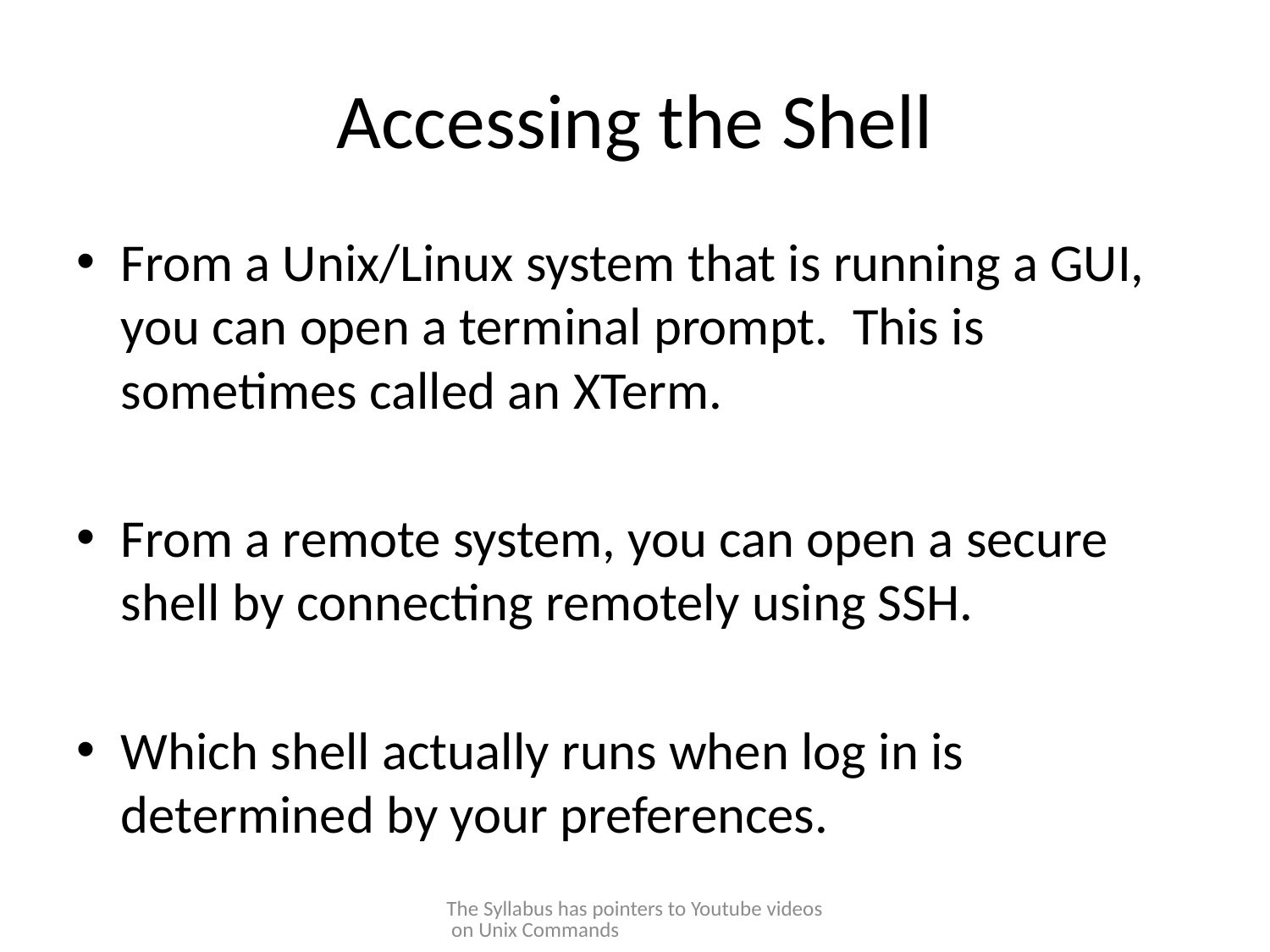

# Accessing the Shell
From a Unix/Linux system that is running a GUI, you can open a terminal prompt.  This is sometimes called an XTerm.

From a remote system, you can open a secure shell by connecting remotely using SSH.

Which shell actually runs when log in is determined by your preferences.
The Syllabus has pointers to Youtube videos on Unix Commands